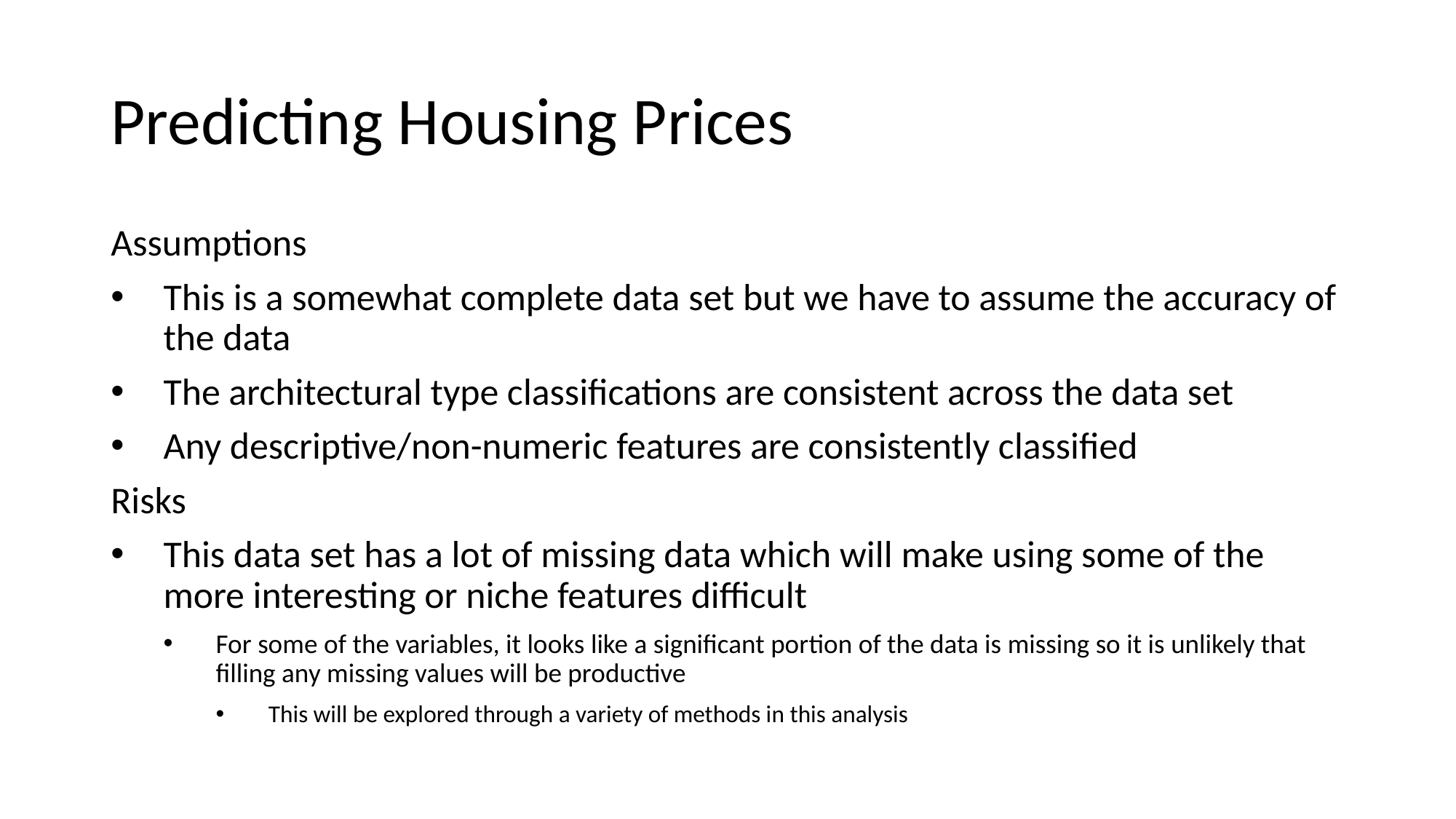

# Predicting Housing Prices
Assumptions
This is a somewhat complete data set but we have to assume the accuracy of the data
The architectural type classifications are consistent across the data set
Any descriptive/non-numeric features are consistently classified
Risks
This data set has a lot of missing data which will make using some of the more interesting or niche features difficult
For some of the variables, it looks like a significant portion of the data is missing so it is unlikely that filling any missing values will be productive
This will be explored through a variety of methods in this analysis